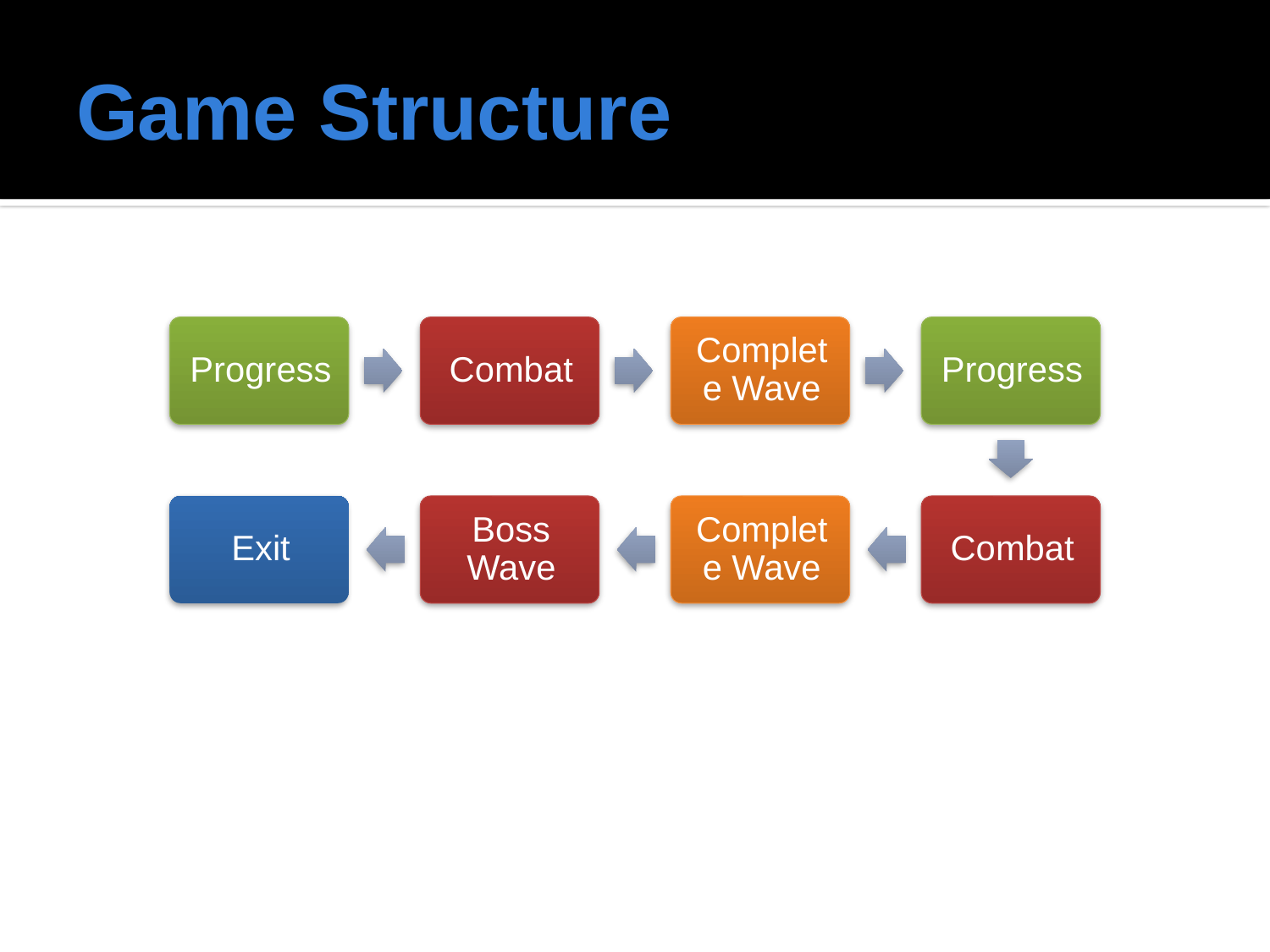

# Game Structure
Progress

Combat

Complete Wave

Progress

Combat

Complete Wave

Boss Wave

Exit